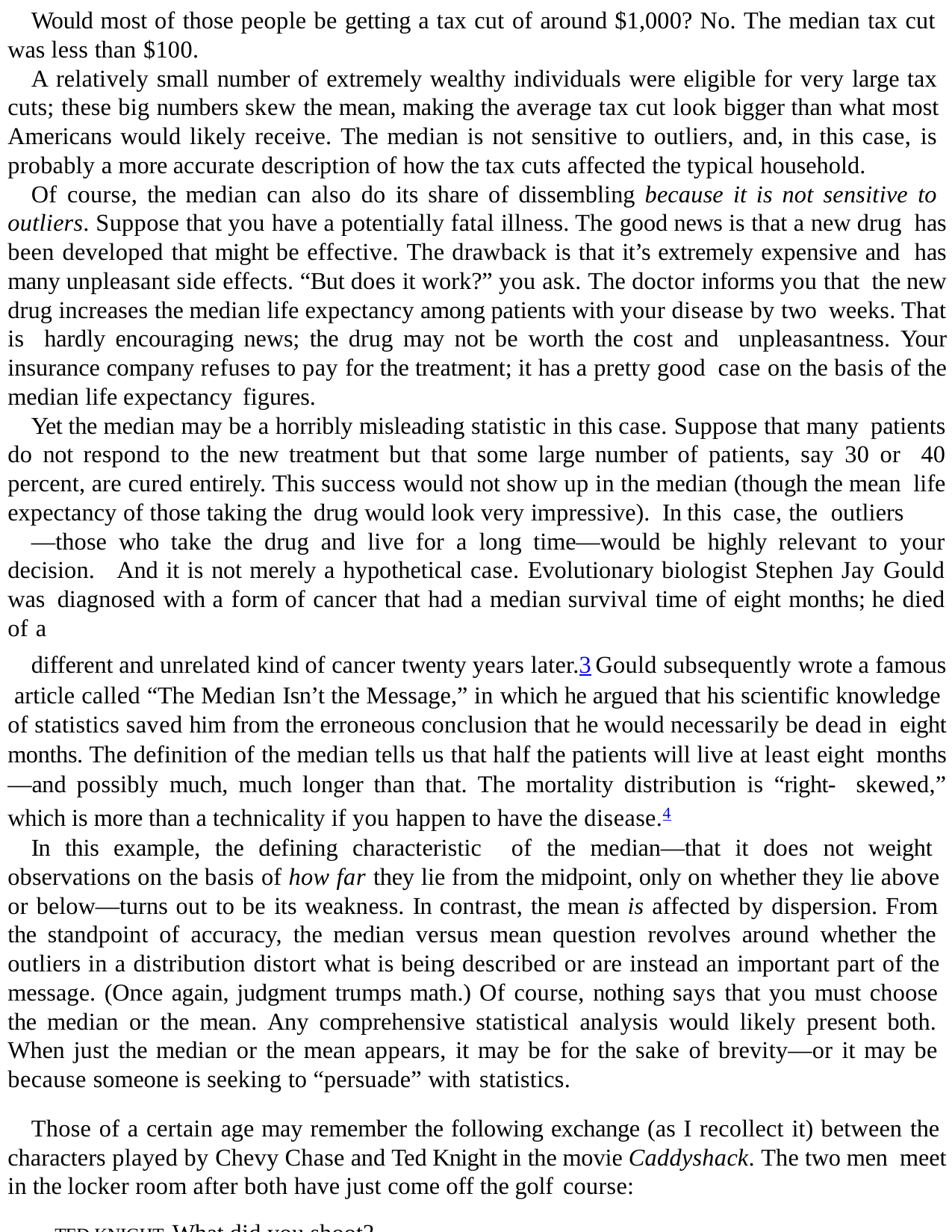

Would most of those people be getting a tax cut of around $1,000? No. The median tax cut  was less than $100.
A relatively small number of extremely wealthy individuals were eligible for very large tax  cuts; these big numbers skew the mean, making the average tax cut look bigger than what most  Americans would likely receive. The median is not sensitive to outliers, and, in this case, is  probably a more accurate description of how the tax cuts affected the typical household.
Of course, the median can also do its share of dissembling because it is not sensitive to  outliers. Suppose that you have a potentially fatal illness. The good news is that a new drug  has been developed that might be effective. The drawback is that it’s extremely expensive and  has many unpleasant side effects. “But does it work?” you ask. The doctor informs you that  the new drug increases the median life expectancy among patients with your disease by two  weeks. That is  hardly encouraging news; the drug may not be worth the cost and  unpleasantness. Your insurance company refuses to pay for the treatment; it has a pretty good  case on the basis of the median life expectancy figures.
Yet the median may be a horribly misleading statistic in this case. Suppose that many  patients do not respond to the new treatment but that some large number of patients, say 30 or  40 percent, are cured entirely. This success would not show up in the median (though the mean  life expectancy of those taking the  drug would look very impressive). In this  case, the  outliers
—those who take the drug and live for a long time—would be highly relevant to your decision.  And it is not merely a hypothetical case. Evolutionary biologist Stephen Jay Gould was  diagnosed with a form of cancer that had a median survival time of eight months; he died of a
different and unrelated kind of cancer twenty years later.3 Gould subsequently wrote a famous  article called “The Median Isn’t the Message,” in which he argued that his scientific knowledge  of statistics saved him from the erroneous conclusion that he would necessarily be dead in  eight months. The definition of the median tells us that half the patients will live at least eight  months—and possibly much, much longer than that. The mortality distribution is “right-  skewed,” which is more than a technicality if you happen to have the disease.4
In this example, the defining characteristic  of the median—that it does not weight  observations on the basis of how far they lie from the midpoint, only on whether they lie above  or below—turns out to be its weakness. In contrast, the mean is affected by dispersion. From  the standpoint of accuracy, the median versus mean question revolves around whether the  outliers in a distribution distort what is being described or are instead an important part of the  message. (Once again, judgment trumps math.) Of course, nothing says that you must choose  the median or the mean. Any comprehensive statistical analysis would likely present both.  When just the median or the mean appears, it may be for the sake of brevity—or it may be  because someone is seeking to “persuade” with statistics.
Those of a certain age may remember the following exchange (as I recollect it) between the  characters played by Chevy Chase and Ted Knight in the movie Caddyshack. The two men  meet in the locker room after both have just come off the golf course:
TED KNIGHT: What did you shoot?